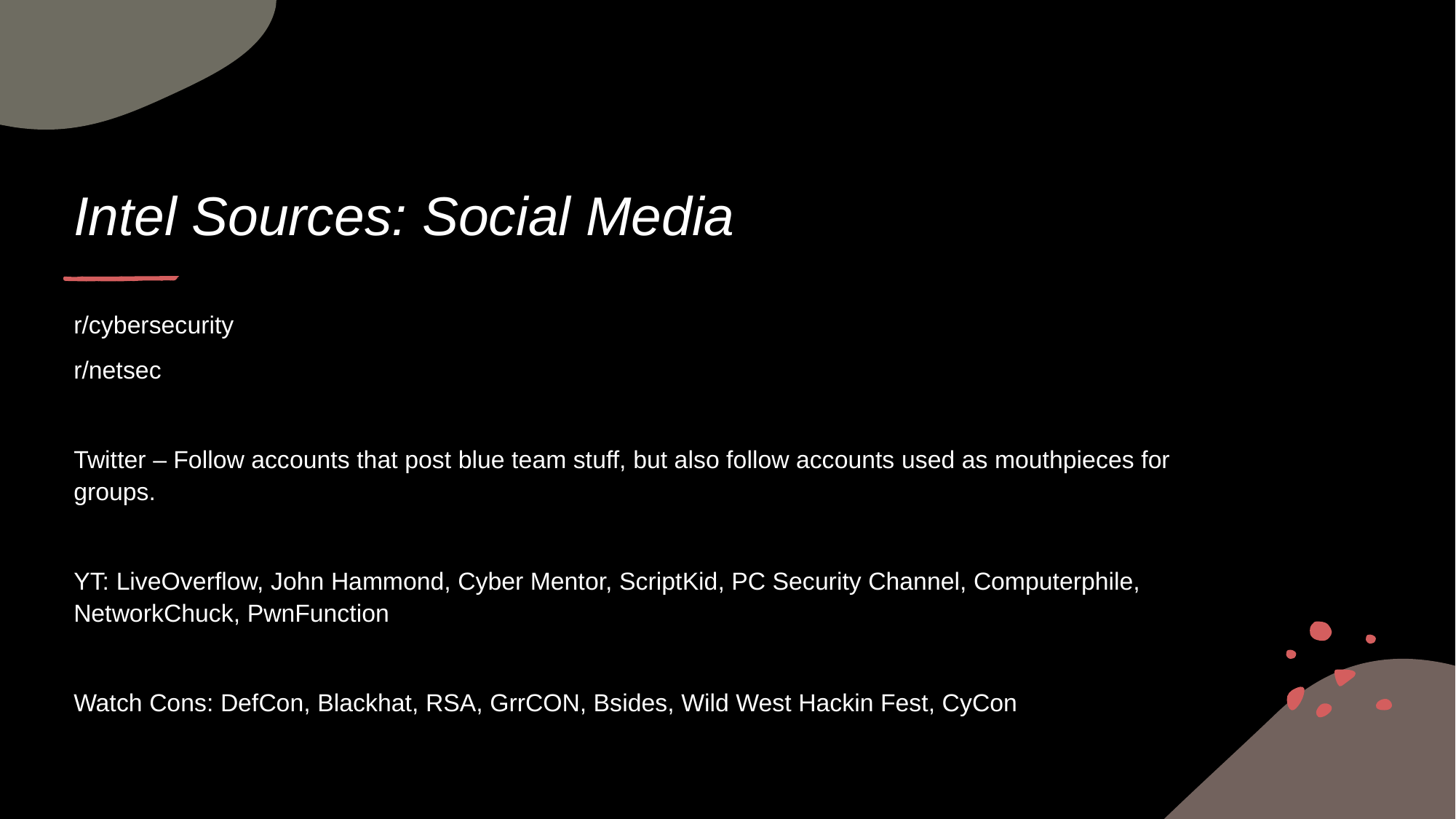

# Intel Sources: Social Media
r/cybersecurity
r/netsec

Twitter – Follow accounts that post blue team stuff, but also follow accounts used as mouthpieces for groups.

YT: LiveOverflow, John Hammond, Cyber Mentor, ScriptKid, PC Security Channel, Computerphile, NetworkChuck, PwnFunction

Watch Cons: DefCon, Blackhat, RSA, GrrCON, Bsides, Wild West Hackin Fest, CyCon